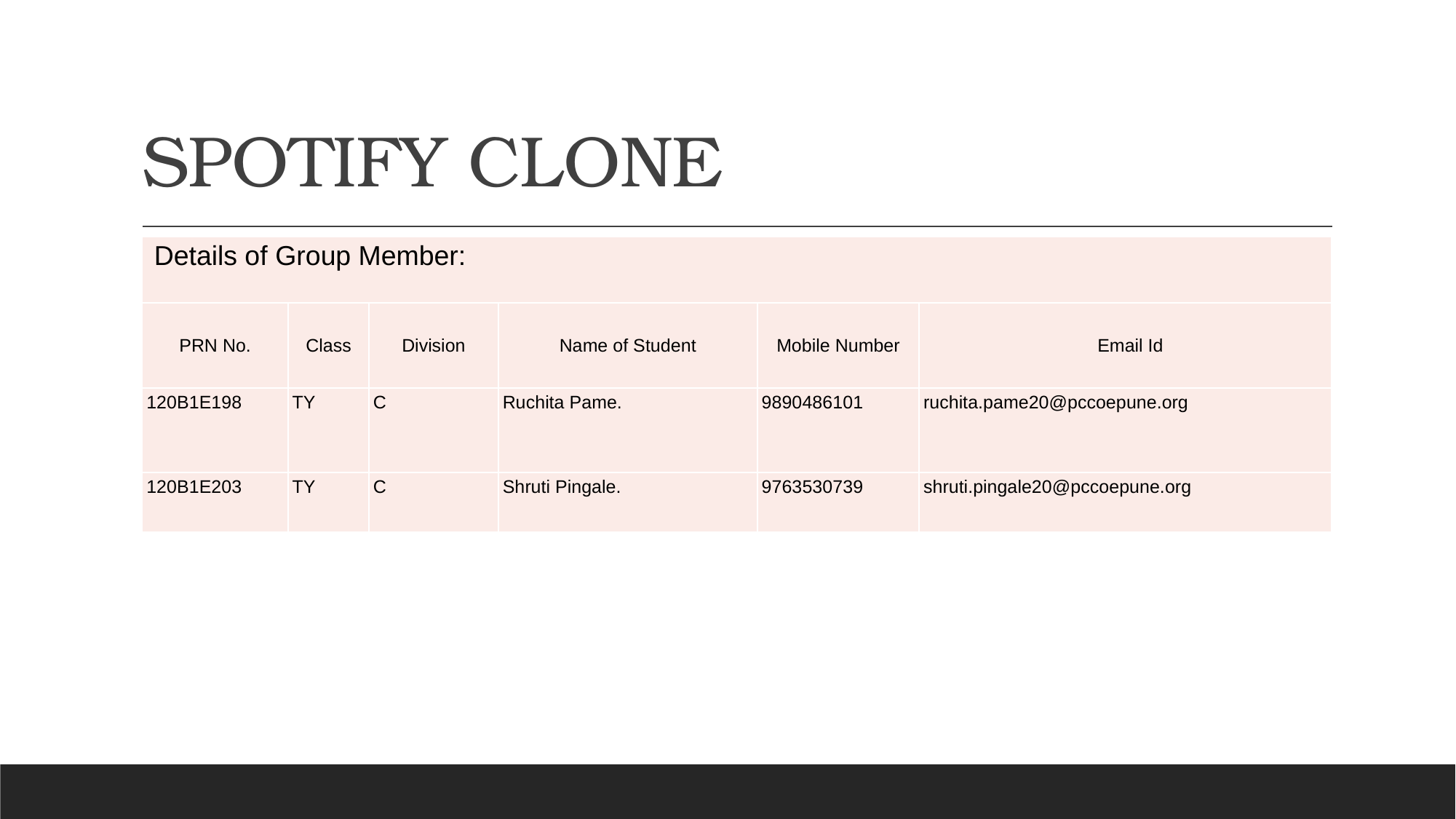

# SPOTIFY CLONE
| Details of Group Member: |  |  |  |  |  |
| --- | --- | --- | --- | --- | --- |
| PRN No. | Class | Division | Name of Student | Mobile Number | Email Id |
| 120B1E198 | TY | C | Ruchita Pame. | 9890486101 | ruchita.pame20@pccoepune.org |
| 120B1E203 | TY | C | Shruti Pingale. | 9763530739 | shruti.pingale20@pccoepune.org |